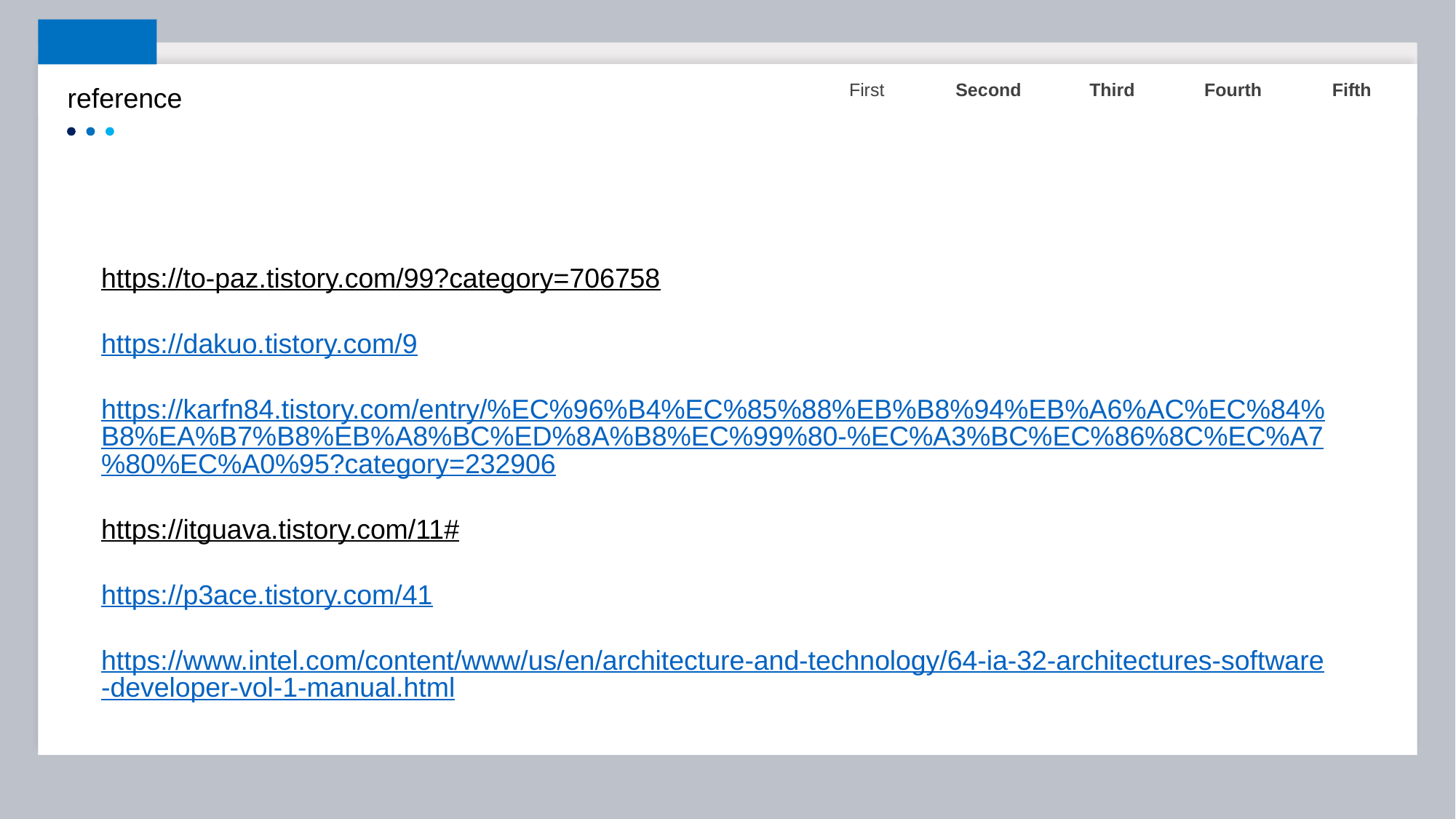

First
Second
Third
Fourth
Fifth
reference

https://to-paz.tistory.com/99?category=706758

https://dakuo.tistory.com/9
 https://karfn84.tistory.com/entry/%EC%96%B4%EC%85%88%EB%B8%94%EB%A6%AC%EC%84%B8%EA%B7%B8%EB%A8%BC%ED%8A%B8%EC%99%80-%EC%A3%BC%EC%86%8C%EC%A7%80%EC%A0%95?category=232906

https://itguava.tistory.com/11#

https://p3ace.tistory.com/41

https://www.intel.com/content/www/us/en/architecture-and-technology/64-ia-32-architectures-software-developer-vol-1-manual.html